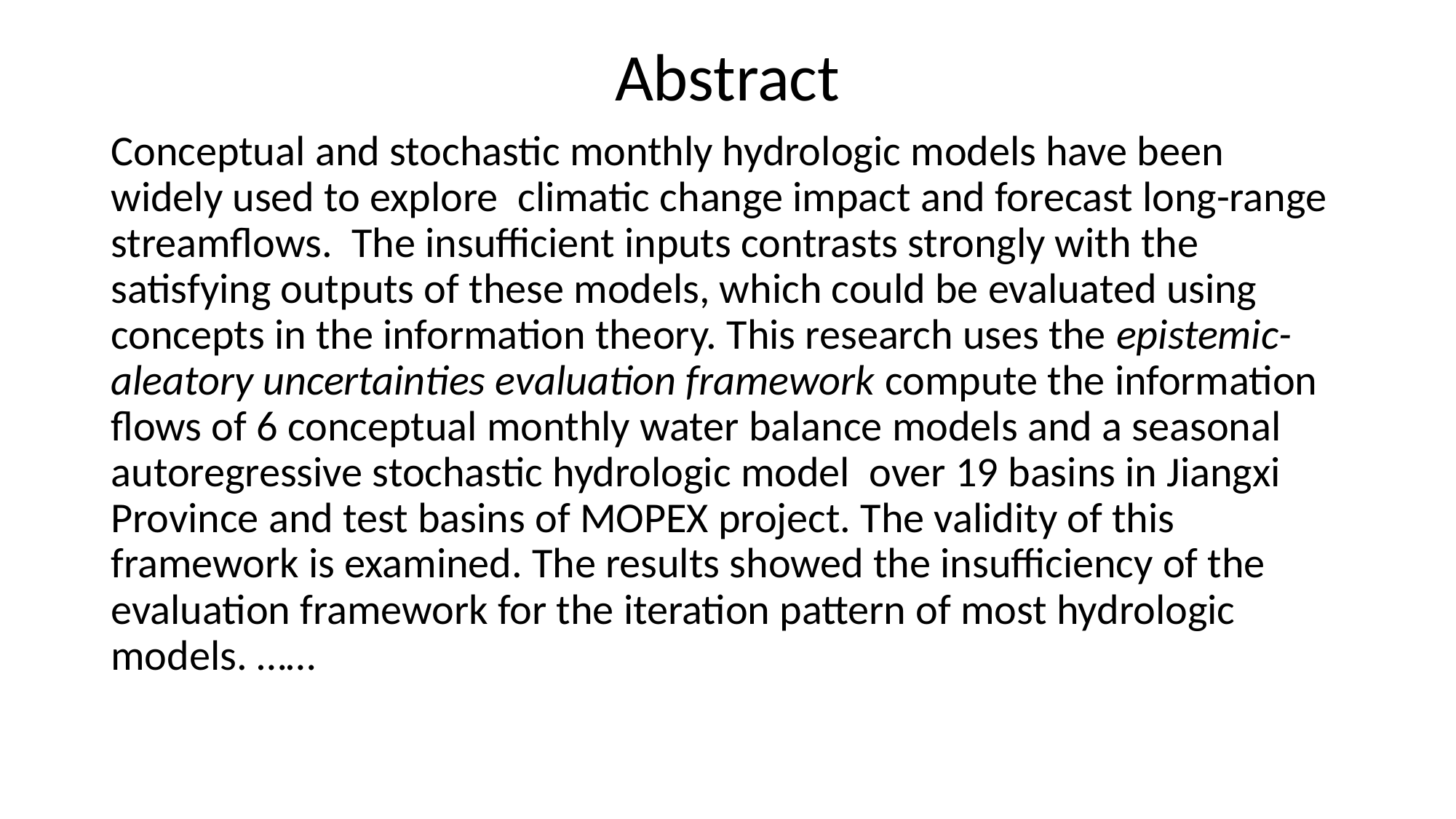

# Abstract
Conceptual and stochastic monthly hydrologic models have been widely used to explore  climatic change impact and forecast long-range streamflows.  The insufficient inputs contrasts strongly with the satisfying outputs of these models, which could be evaluated using concepts in the information theory. This research uses the epistemic-aleatory uncertainties evaluation framework compute the information flows of 6 conceptual monthly water balance models and a seasonal autoregressive stochastic hydrologic model  over 19 basins in Jiangxi Province and test basins of MOPEX project. The validity of this framework is examined. The results showed the insufficiency of the evaluation framework for the iteration pattern of most hydrologic models. ……